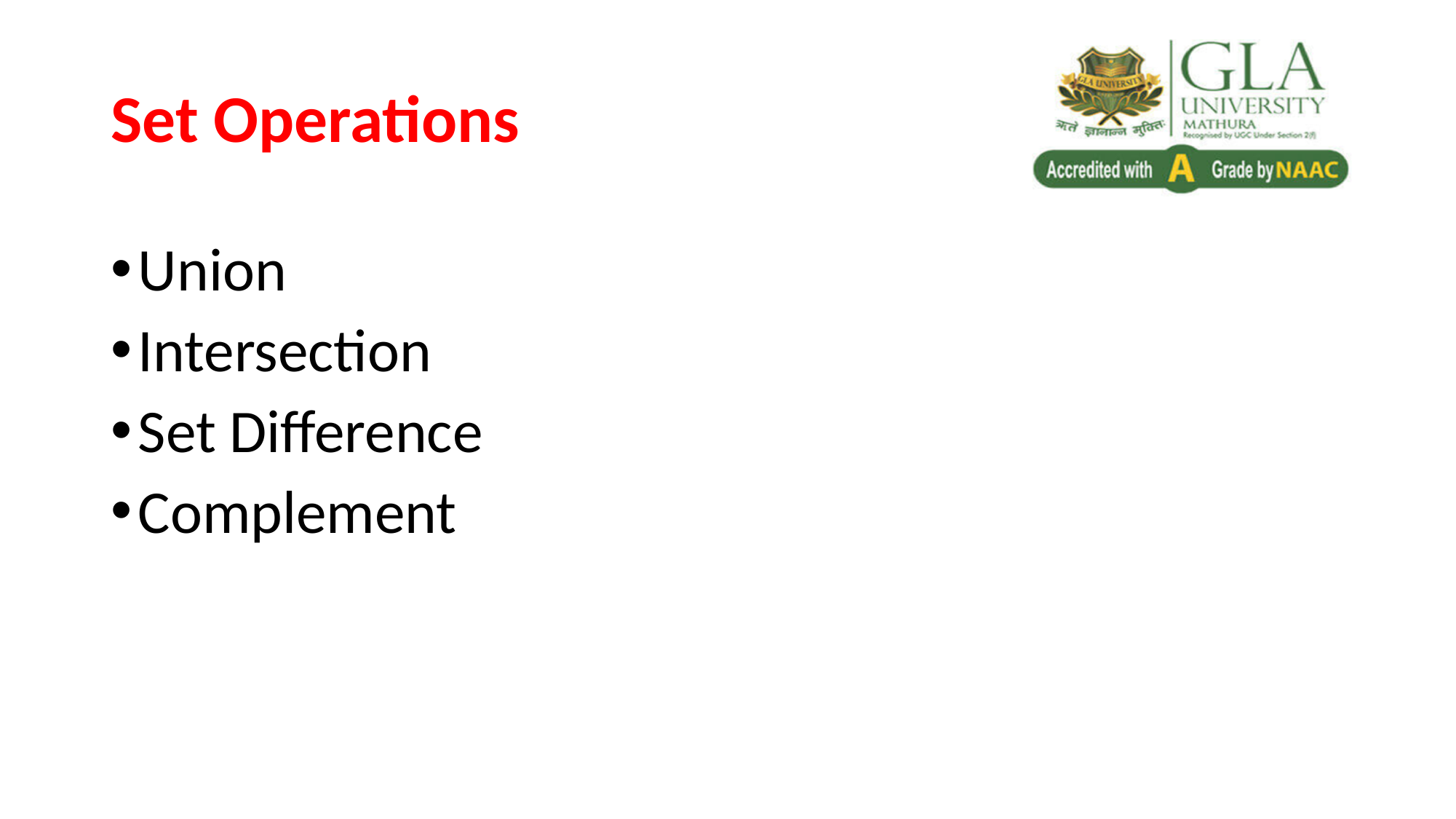

# Set Operations
Union
Intersection
Set Difference
Complement